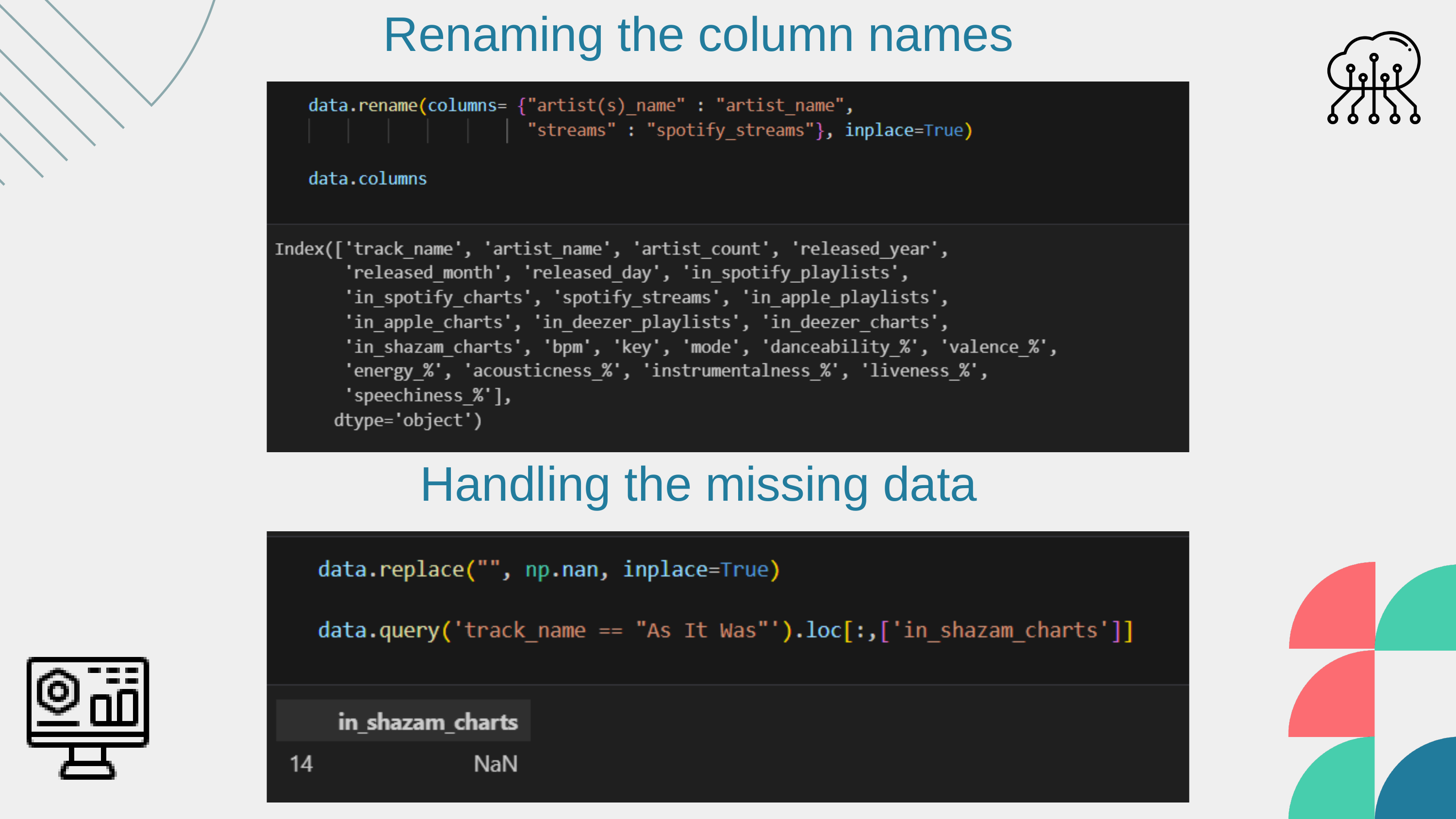

Renaming the column names

Handling the missing data